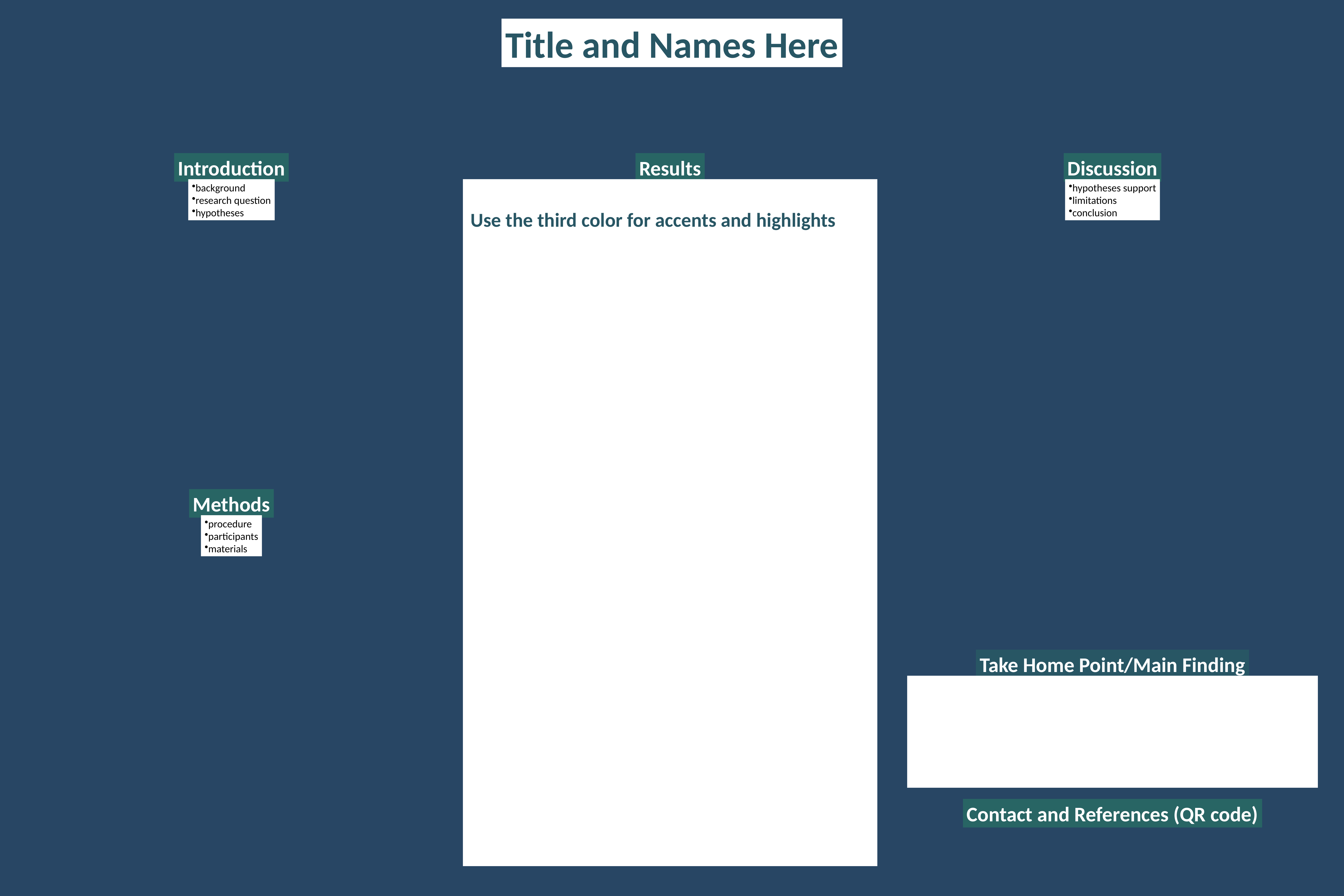

Title and Names Here
Introduction
Results
Discussion
background
research question
hypotheses

hypotheses support
limitations
conclusion
Use the third color for accents and highlights
Methods
procedure
participants
materials
Take Home Point/Main Finding

Contact and References (QR code)